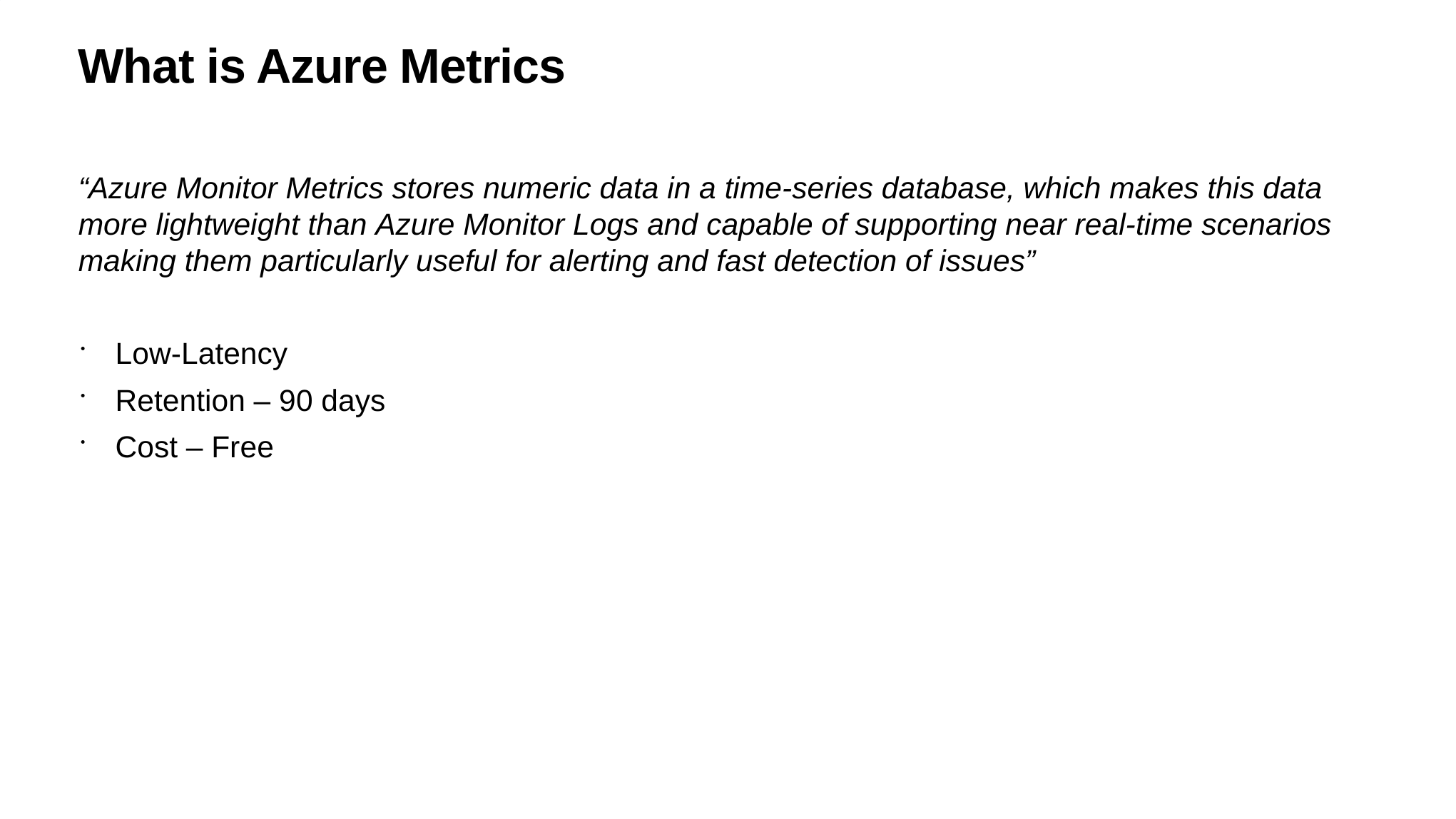

# What is Azure Metrics
“Azure Monitor Metrics stores numeric data in a time-series database, which makes this data more lightweight than Azure Monitor Logs and capable of supporting near real-time scenarios making them particularly useful for alerting and fast detection of issues”

Low-Latency
Retention – 90 days
Cost – Free